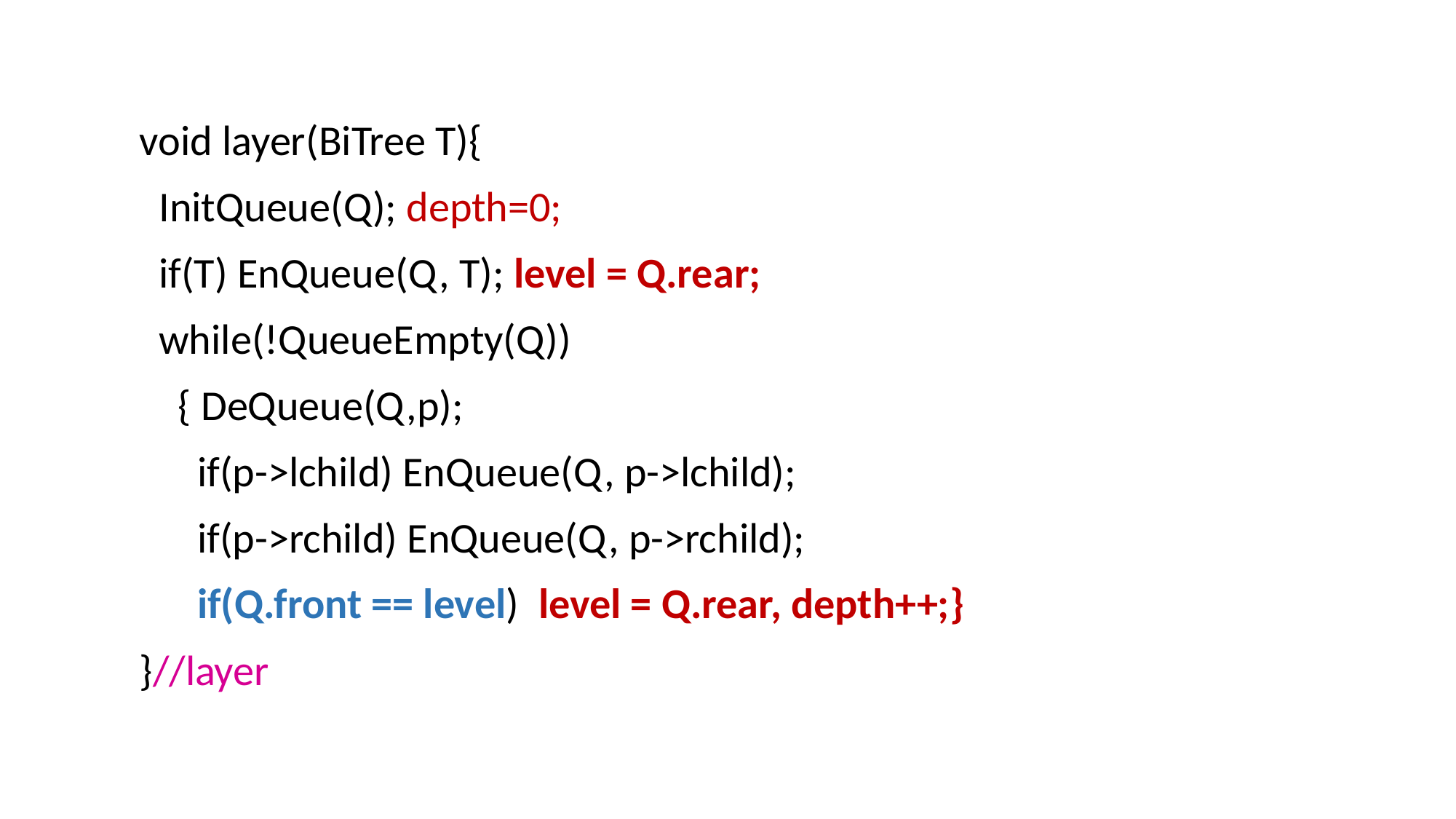

void layer(BiTree T){
  InitQueue(Q); depth=0;
  if(T) EnQueue(Q, T); level = Q.rear;
  while(!QueueEmpty(Q))
    { DeQueue(Q,p);
      if(p->lchild) EnQueue(Q, p->lchild);
      if(p->rchild) EnQueue(Q, p->rchild);
      if(Q.front == level)  level = Q.rear, depth++;}
}//layer